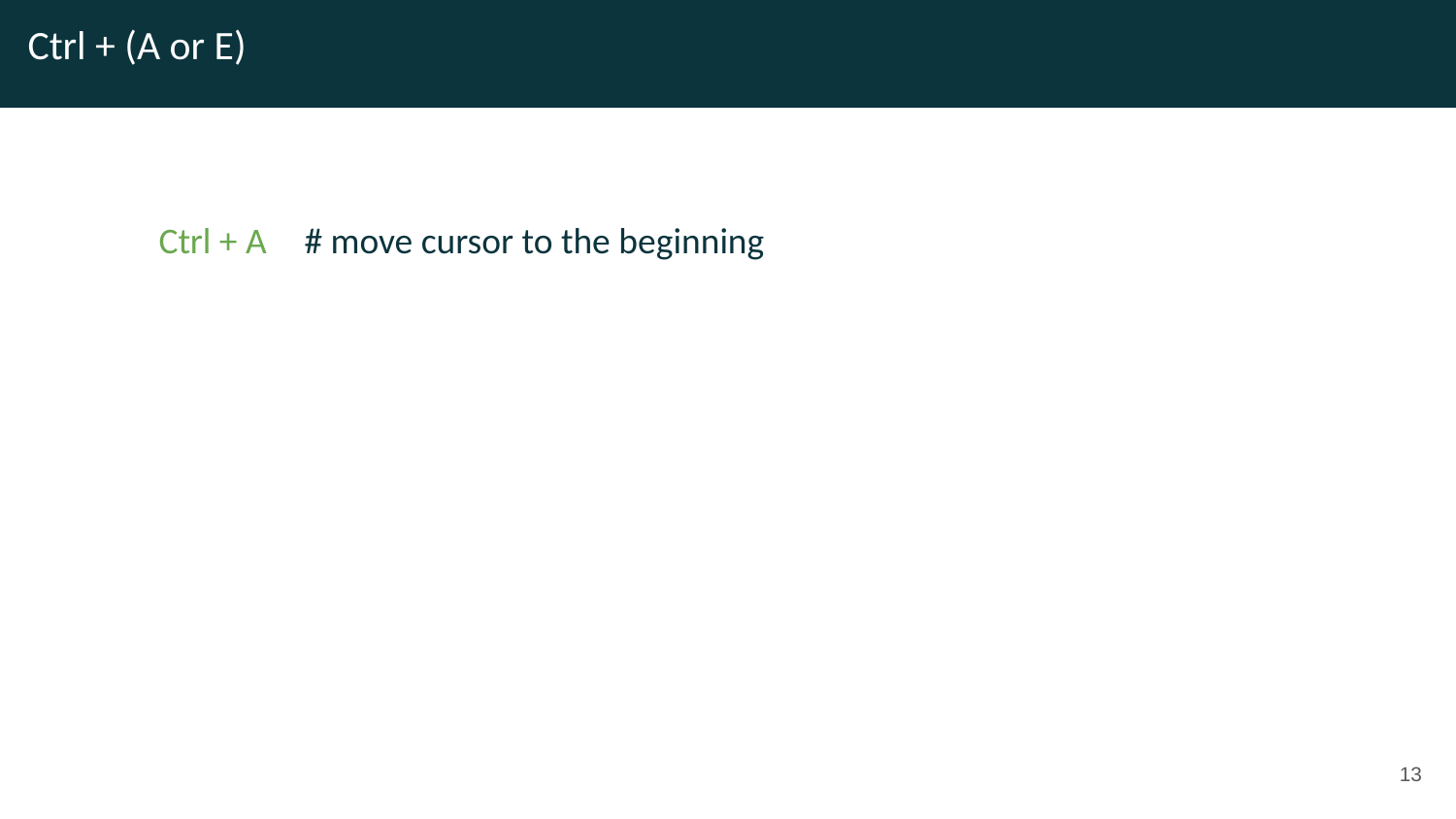

# Ctrl + (A or E)
Ctrl + A	# move cursor to the beginning
13